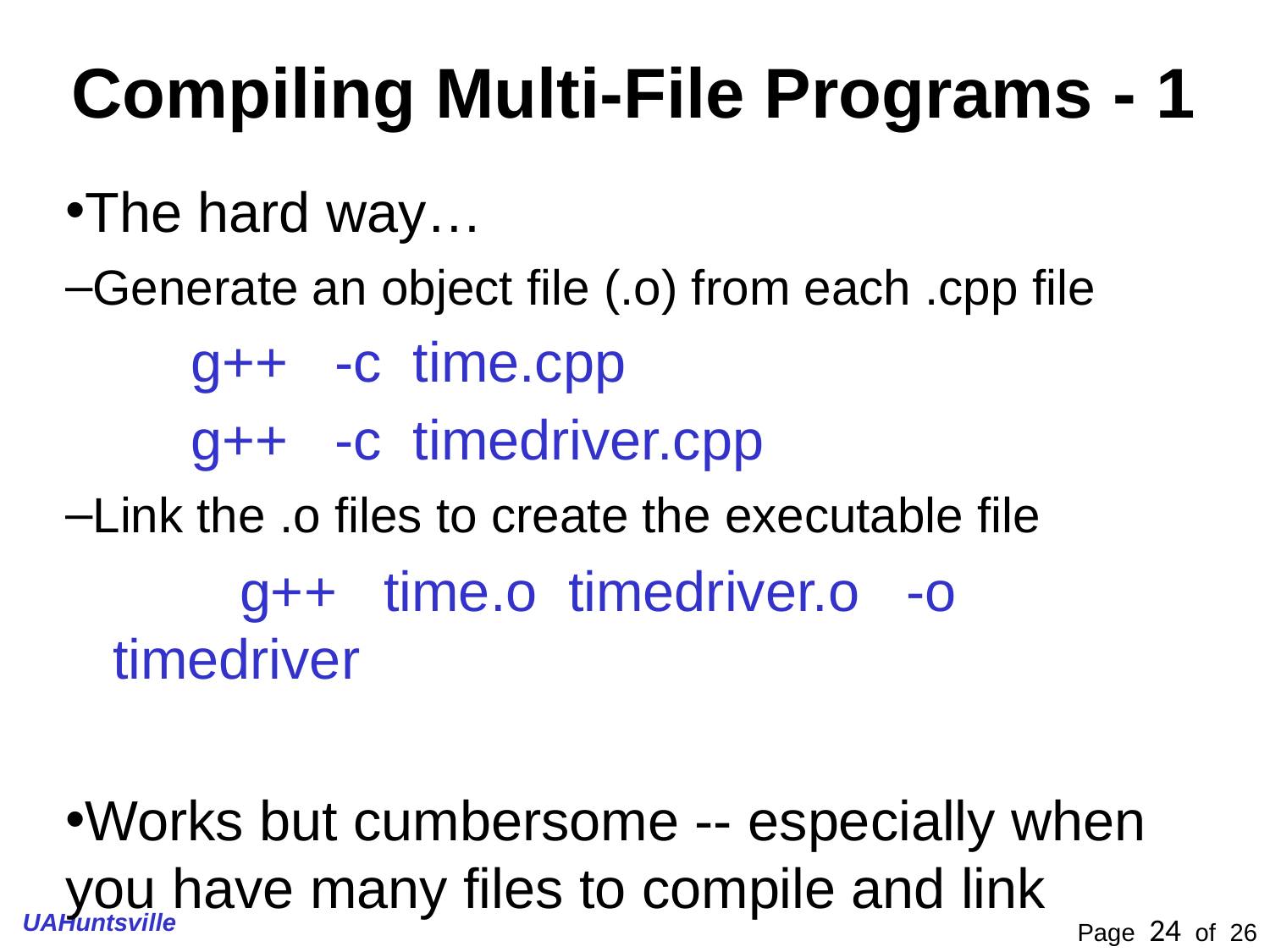

Compiling Multi-File Programs - 1
The hard way…
Generate an object file (.o) from each .cpp file
        g++   -c  time.cpp
        g++   -c  timedriver.cpp
Link the .o files to create the executable file
		g++   time.o  timedriver.o   -o timedriver

Works but cumbersome -- especially when you have many files to compile and link
UAHuntsville